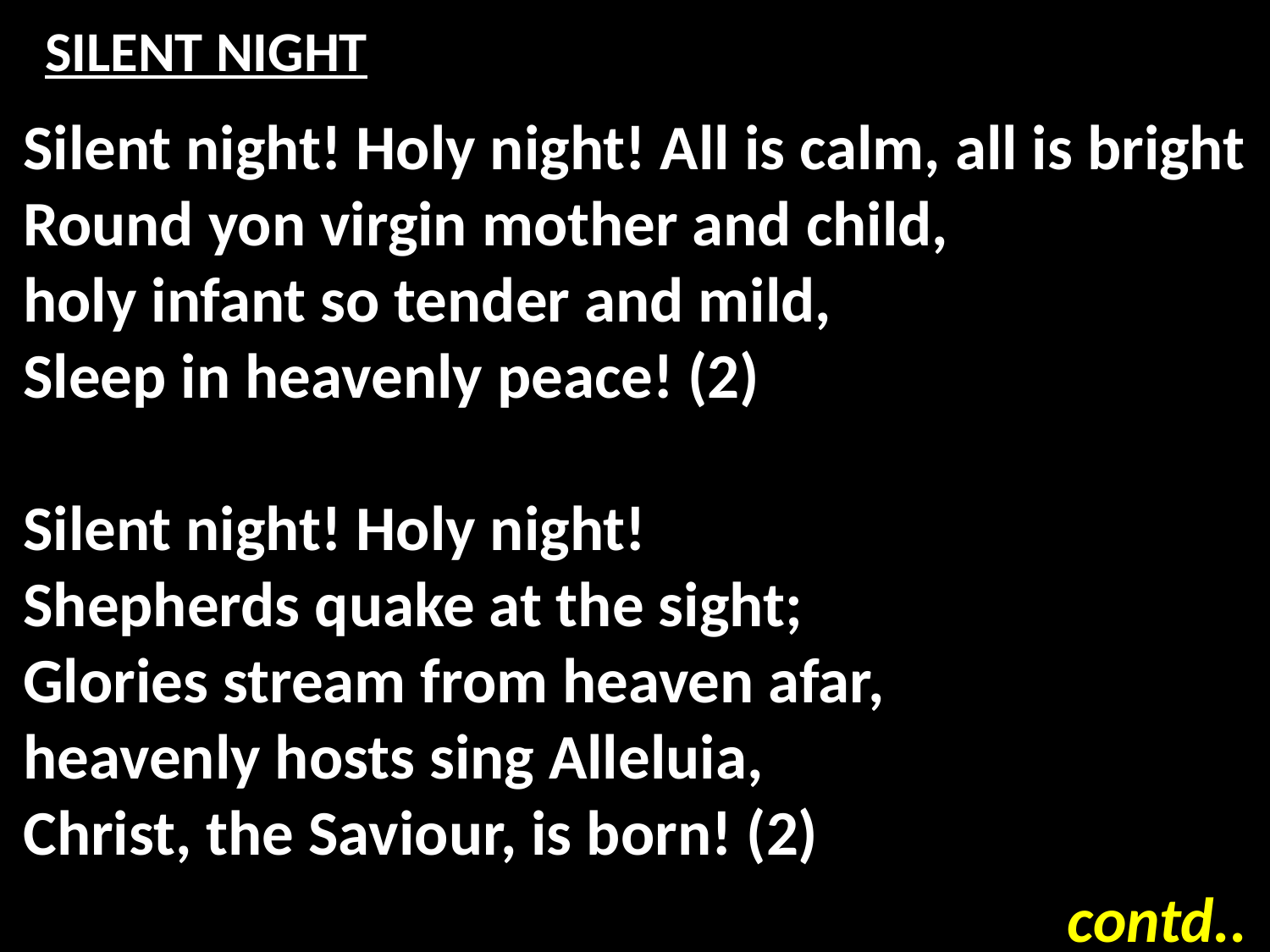

# SILENT NIGHT
Silent night! Holy night! All is calm, all is bright
Round yon virgin mother and child,
holy infant so tender and mild,
Sleep in heavenly peace! (2)

Silent night! Holy night!
Shepherds quake at the sight;
Glories stream from heaven afar,
heavenly hosts sing Alleluia,
Christ, the Saviour, is born! (2)
contd..